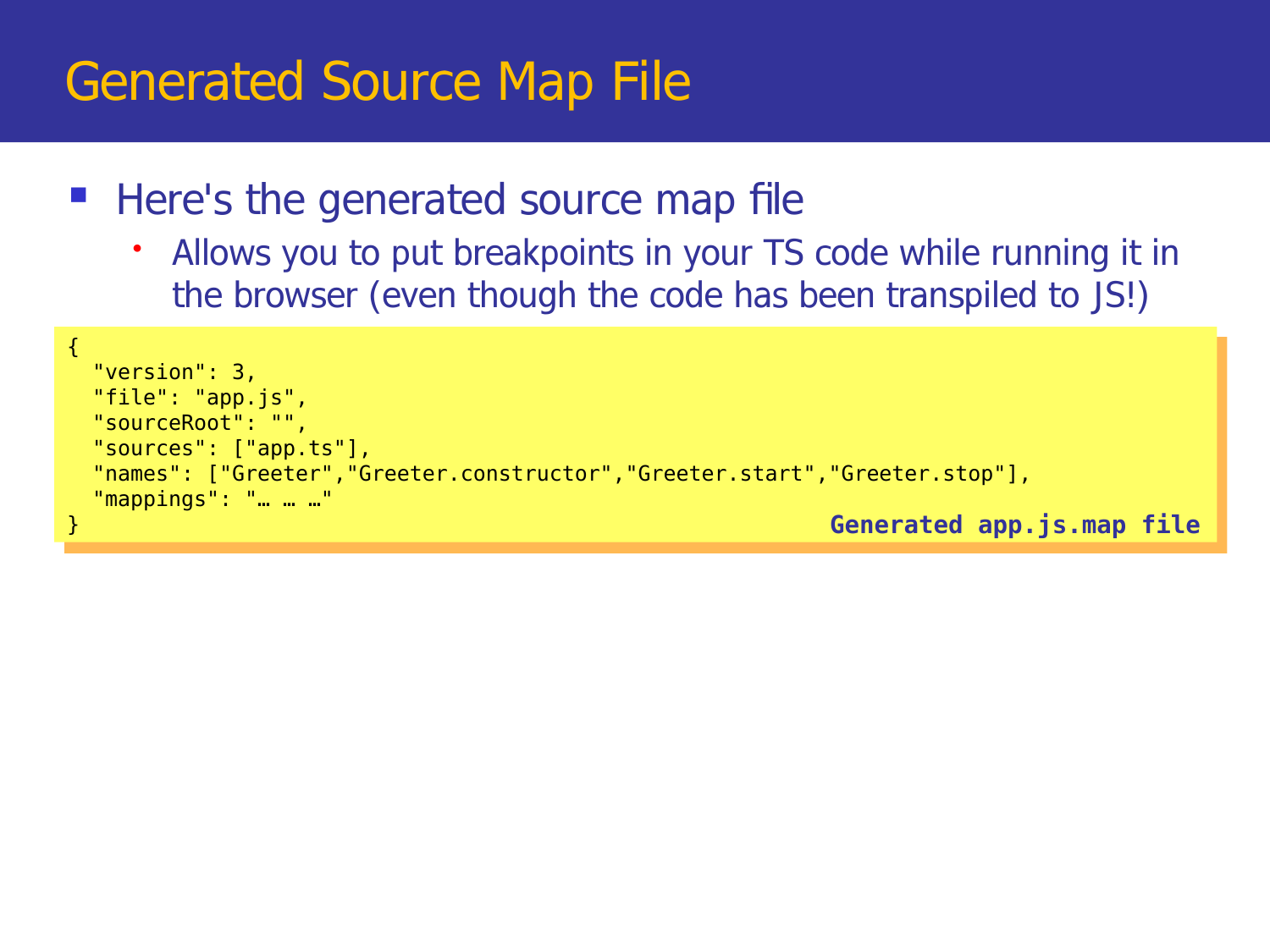

# Generated Source Map File
Here's the generated source map file
Allows you to put breakpoints in your TS code while running it in the browser (even though the code has been transpiled to JS!)

{
  "version": 3,
  "file": "app.js",
  "sourceRoot": "",
  "sources": ["app.ts"],
  "names": ["Greeter","Greeter.constructor","Greeter.start","Greeter.stop"],
  "mappings": "… … …"
}
Generated app.js.map file